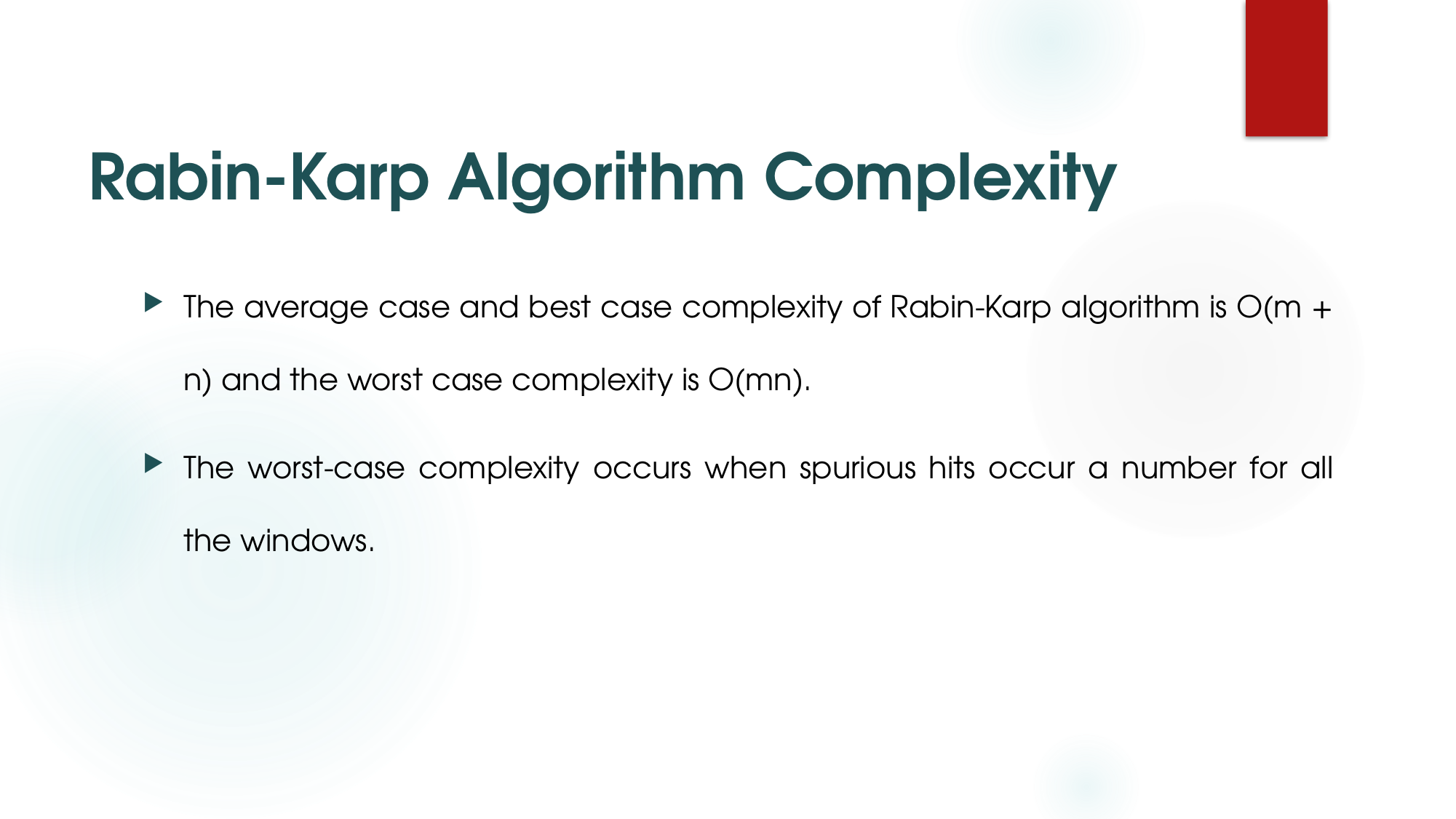

# Rabin-Karp Algorithm Complexity
The average case and best case complexity of Rabin-Karp algorithm is O(m + n) and the worst case complexity is O(mn).
The worst-case complexity occurs when spurious hits occur a number for all the windows.